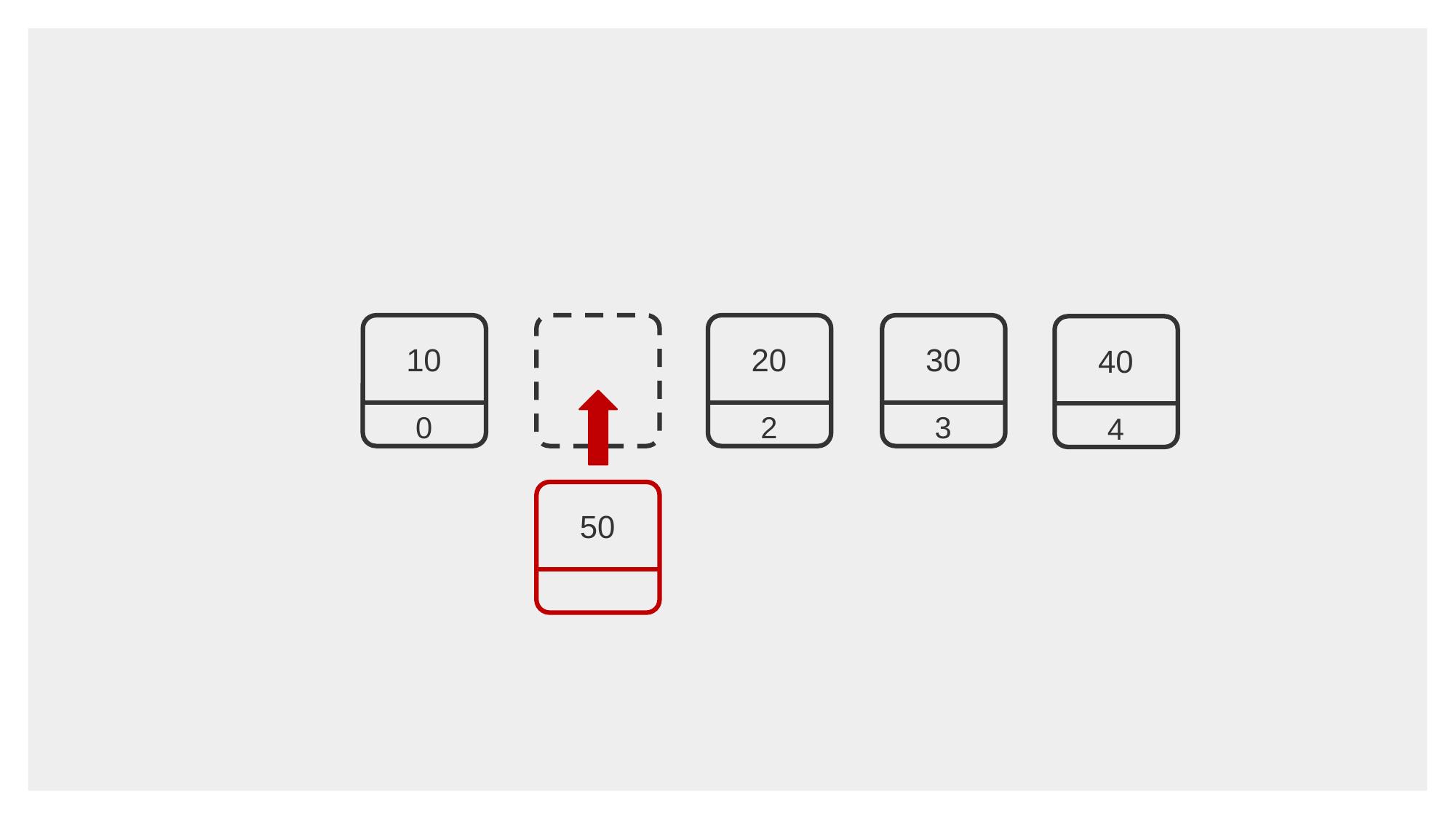

10
0

20
2

30
3

40
4

50